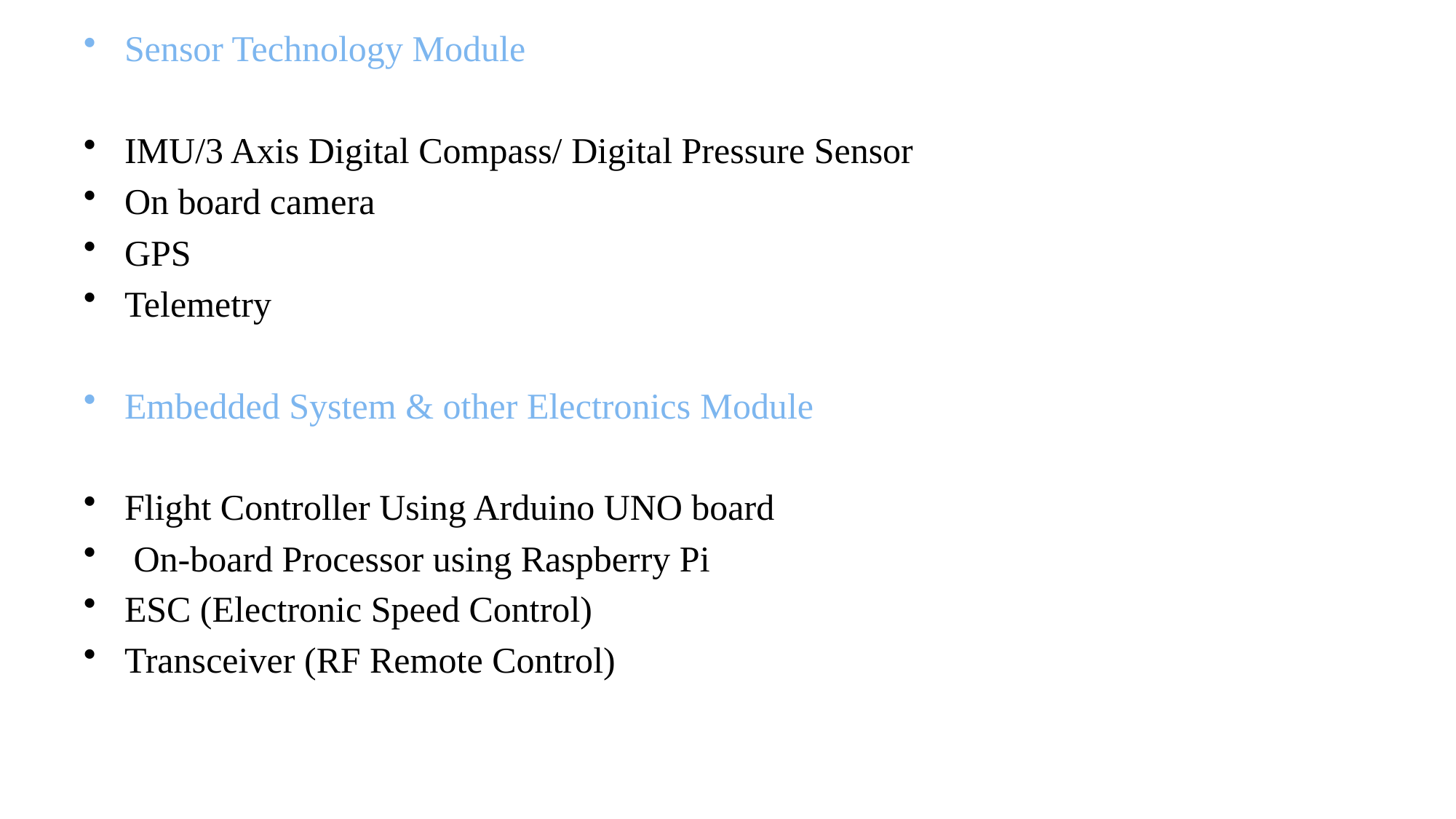

Sensor Technology Module

IMU/3 Axis Digital Compass/ Digital Pressure Sensor
On board camera
GPS
Telemetry

Embedded System & other Electronics Module

Flight Controller Using Arduino UNO board
 On-board Processor using Raspberry Pi
ESC (Electronic Speed Control)
Transceiver (RF Remote Control)